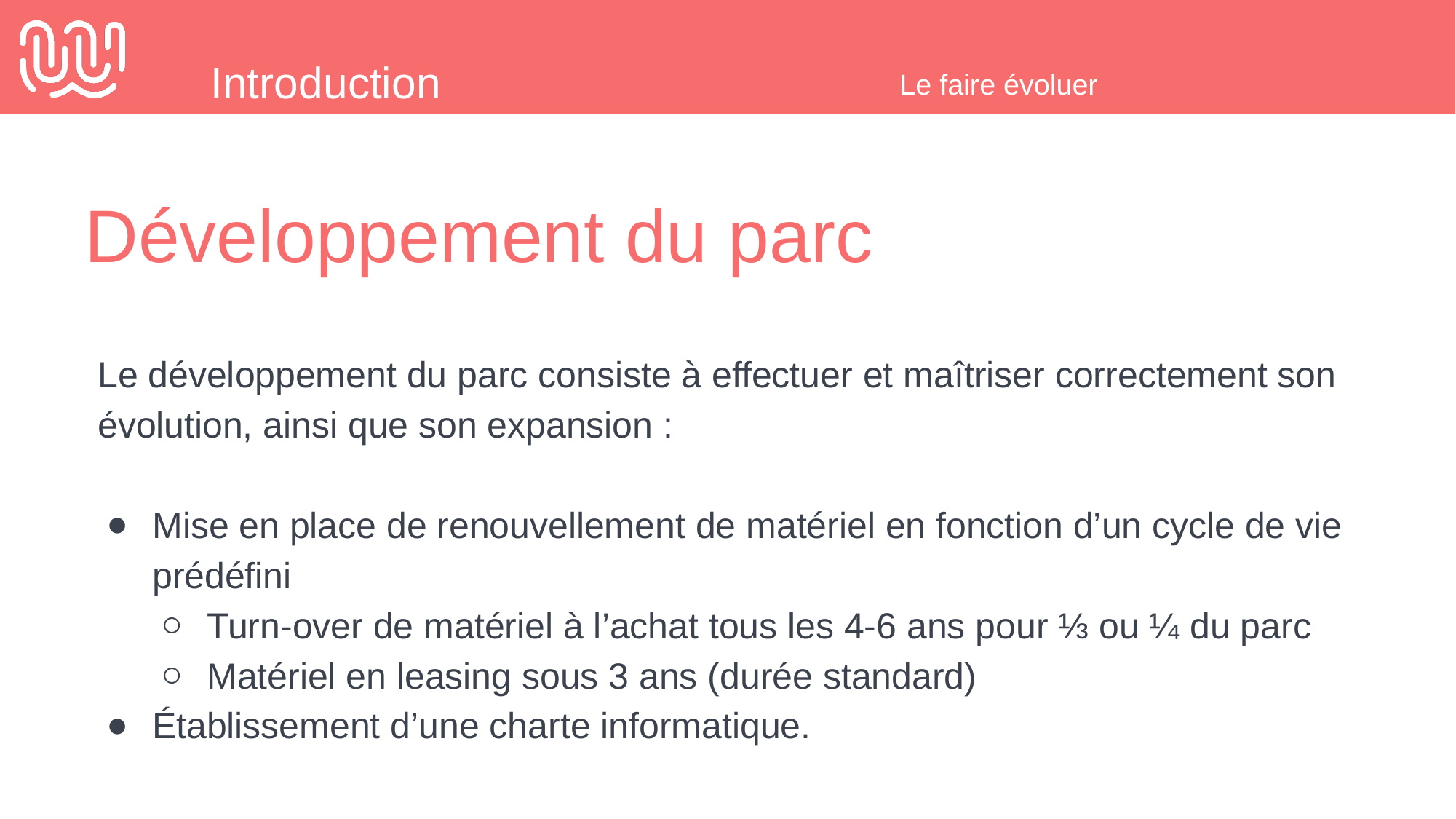

Introduction
Le faire évoluer
Développement du parc
Le développement du parc consiste à effectuer et maîtriser correctement son évolution, ainsi que son expansion :

Mise en place de renouvellement de matériel en fonction d’un cycle de vie prédéfini
Turn-over de matériel à l’achat tous les 4-6 ans pour ⅓ ou ¼ du parc
Matériel en leasing sous 3 ans (durée standard)
Établissement d’une charte informatique.